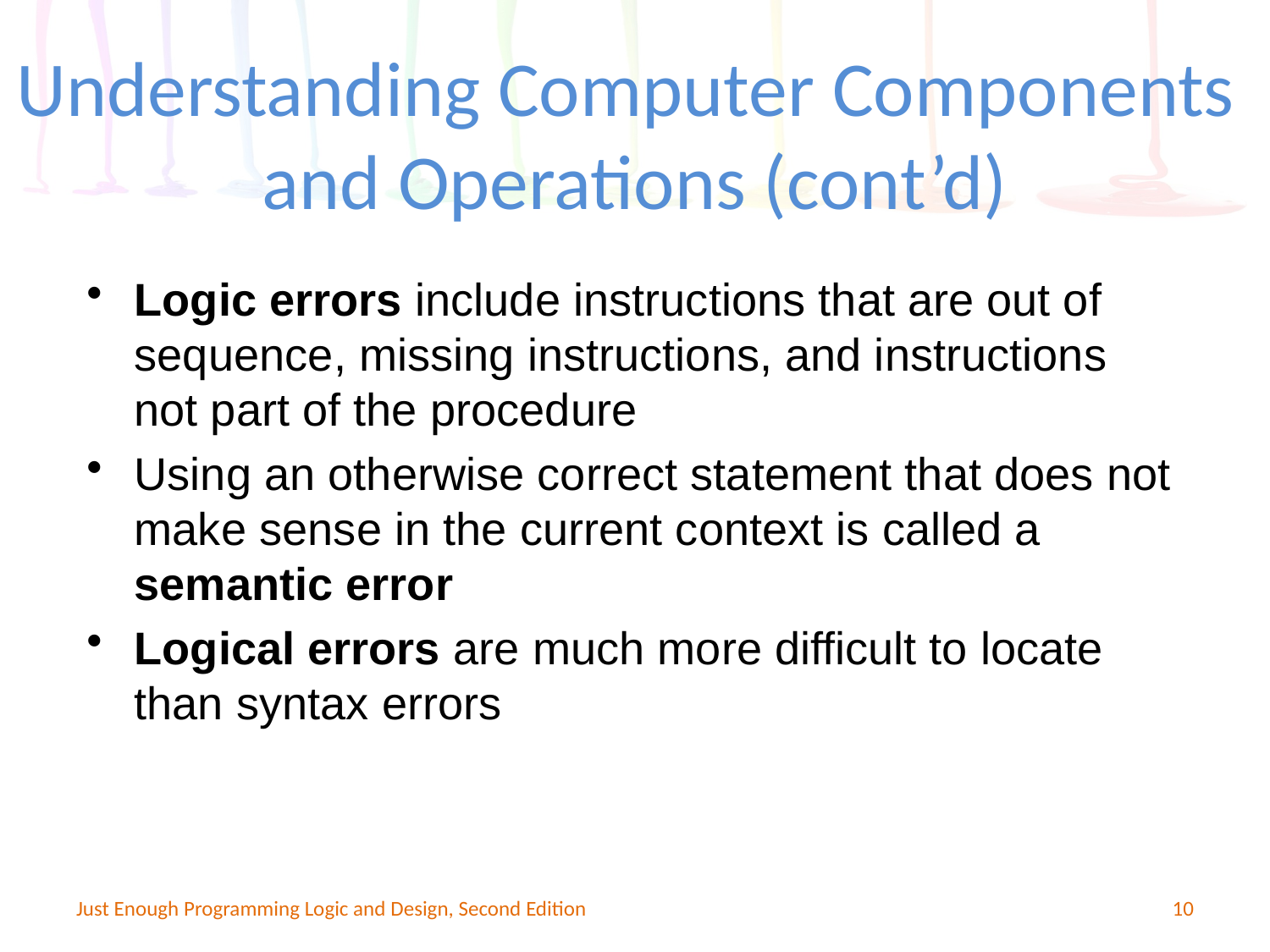

Understanding Computer Components
and Operations (cont’d)
Logic errors include instructions that are out of sequence, missing instructions, and instructions not part of the procedure
Using an otherwise correct statement that does not make sense in the current context is called a semantic error
Logical errors are much more difficult to locate than syntax errors

Just Enough Programming Logic and Design, Second Edition
10